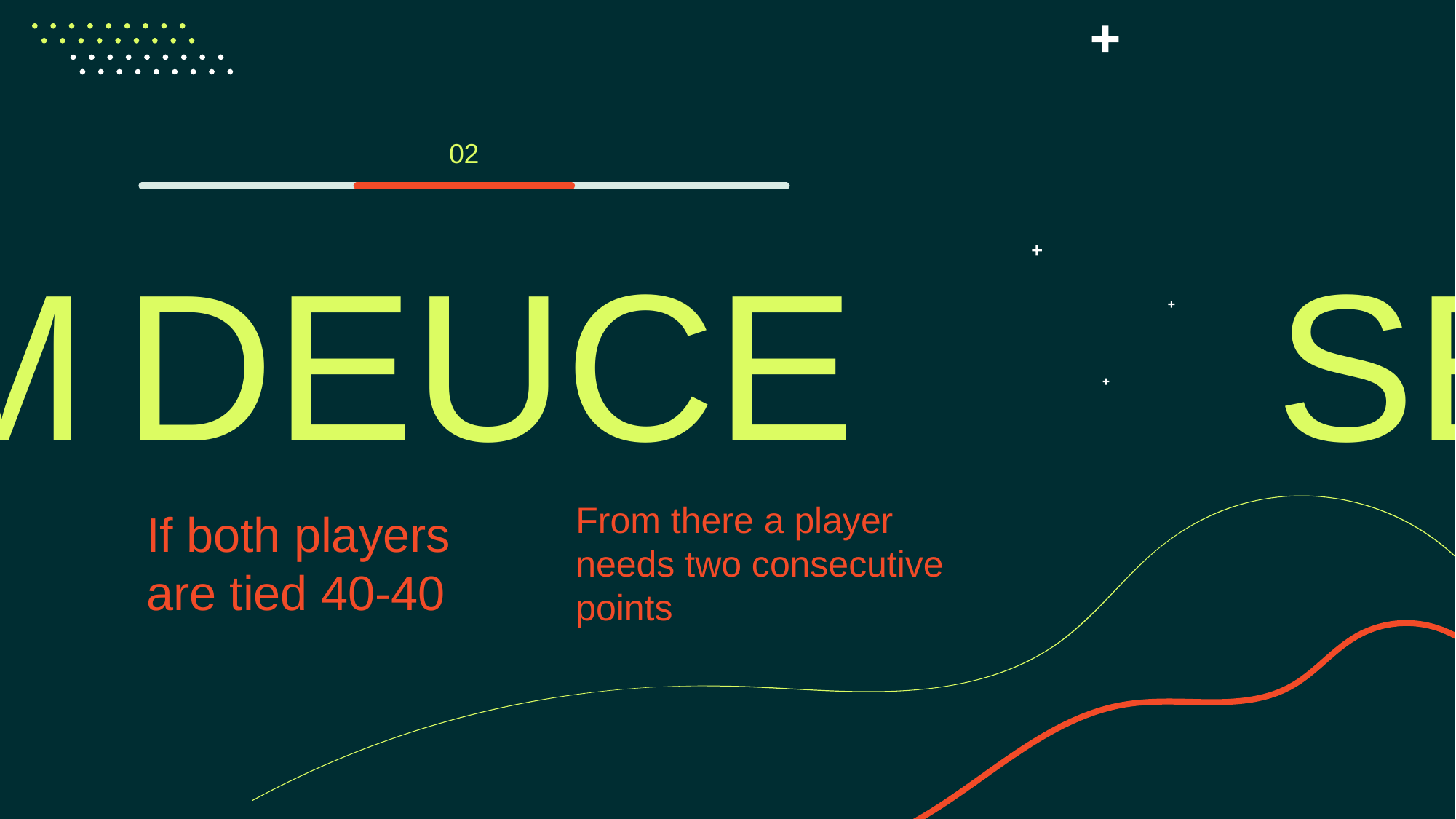

02
SYSTEM
DEUCE
SET

From there a player needs two consecutive points

If both players are tied 40-40